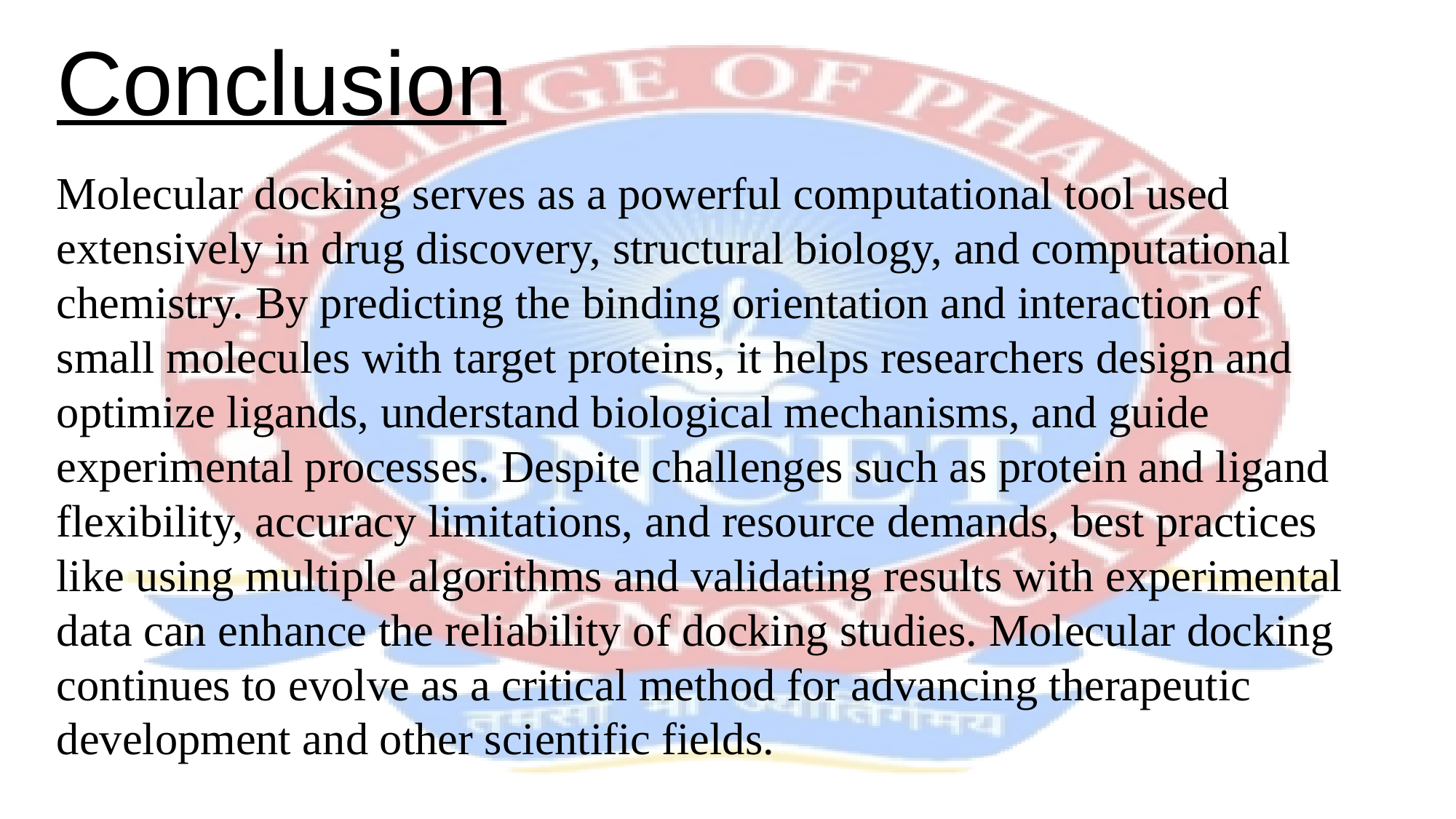

# Conclusion
Molecular docking serves as a powerful computational tool used extensively in drug discovery, structural biology, and computational chemistry. By predicting the binding orientation and interaction of small molecules with target proteins, it helps researchers design and optimize ligands, understand biological mechanisms, and guide experimental processes. Despite challenges such as protein and ligand flexibility, accuracy limitations, and resource demands, best practices like using multiple algorithms and validating results with experimental data can enhance the reliability of docking studies. Molecular docking continues to evolve as a critical method for advancing therapeutic development and other scientific fields.